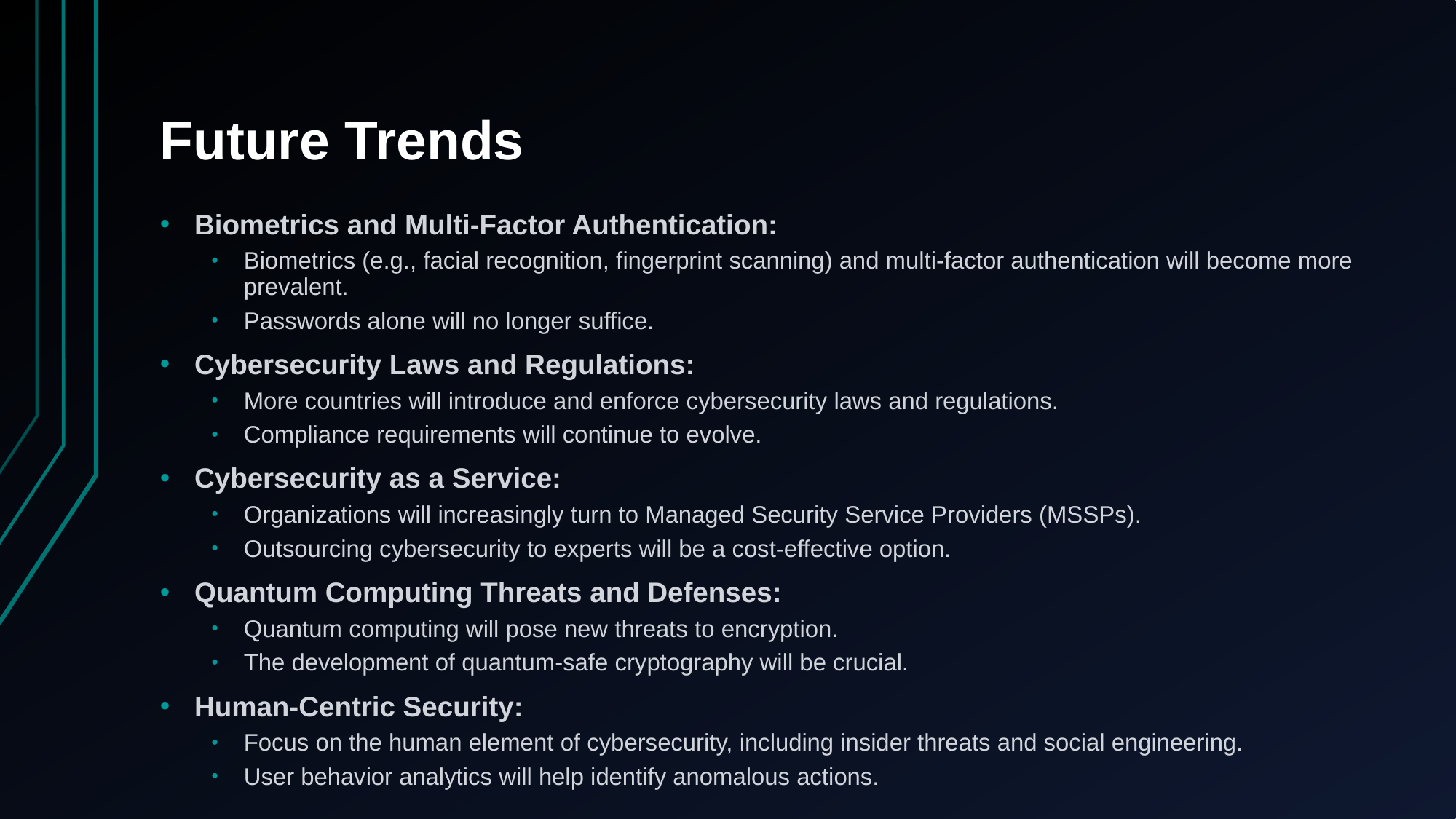

# Future Trends
Biometrics and Multi-Factor Authentication:
Biometrics (e.g., facial recognition, fingerprint scanning) and multi-factor authentication will become more prevalent.
Passwords alone will no longer suffice.
Cybersecurity Laws and Regulations:
More countries will introduce and enforce cybersecurity laws and regulations.
Compliance requirements will continue to evolve.
Cybersecurity as a Service:
Organizations will increasingly turn to Managed Security Service Providers (MSSPs).
Outsourcing cybersecurity to experts will be a cost-effective option.
Quantum Computing Threats and Defenses:
Quantum computing will pose new threats to encryption.
The development of quantum-safe cryptography will be crucial.
Human-Centric Security:
Focus on the human element of cybersecurity, including insider threats and social engineering.
User behavior analytics will help identify anomalous actions.